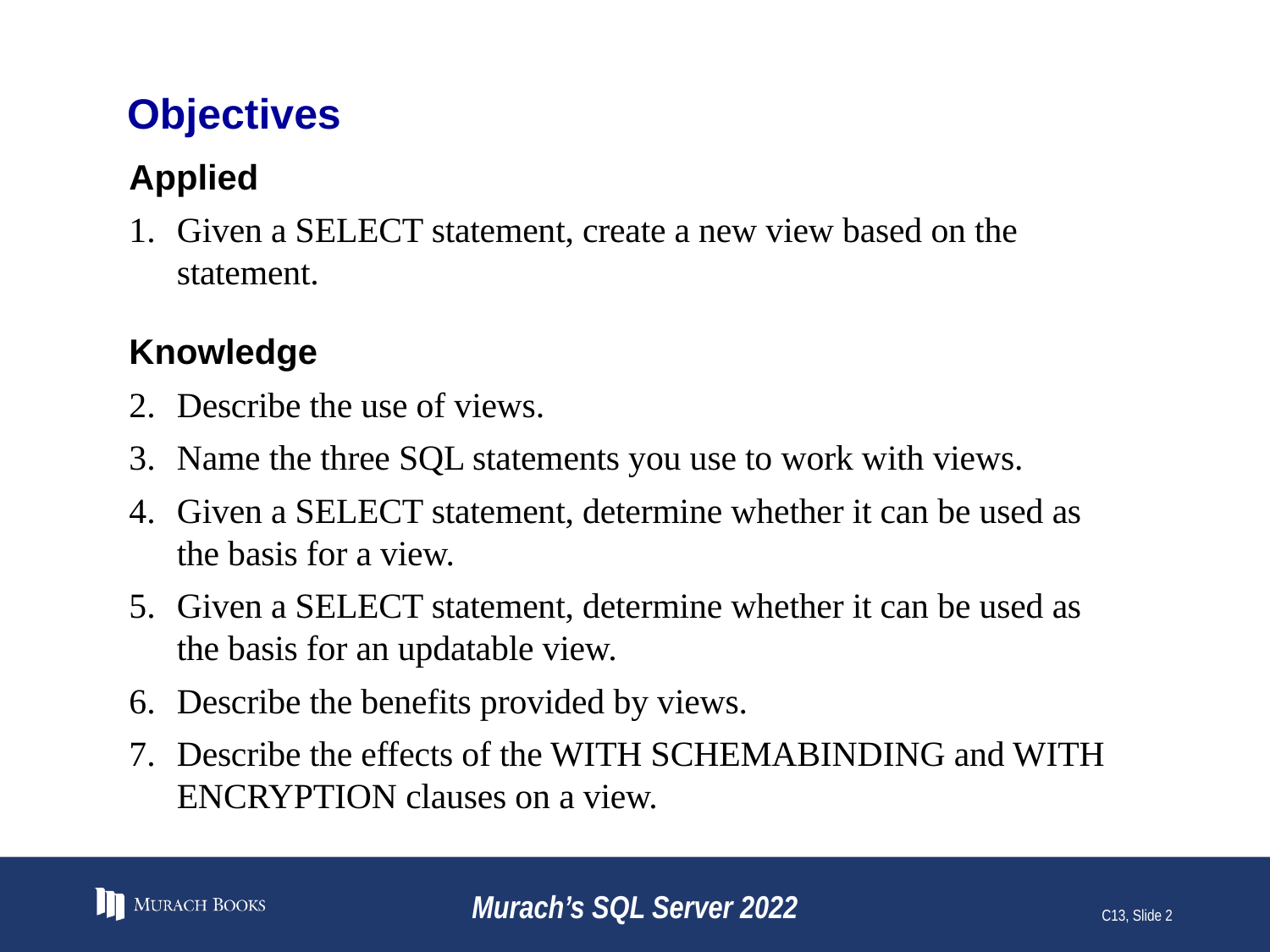

# Objectives
Applied
Given a SELECT statement, create a new view based on the statement.
Knowledge
Describe the use of views.
Name the three SQL statements you use to work with views.
Given a SELECT statement, determine whether it can be used as the basis for a view.
Given a SELECT statement, determine whether it can be used as the basis for an updatable view.
Describe the benefits provided by views.
Describe the effects of the WITH SCHEMABINDING and WITH ENCRYPTION clauses on a view.

Murach’s SQL Server 2022

C13, Slide 2